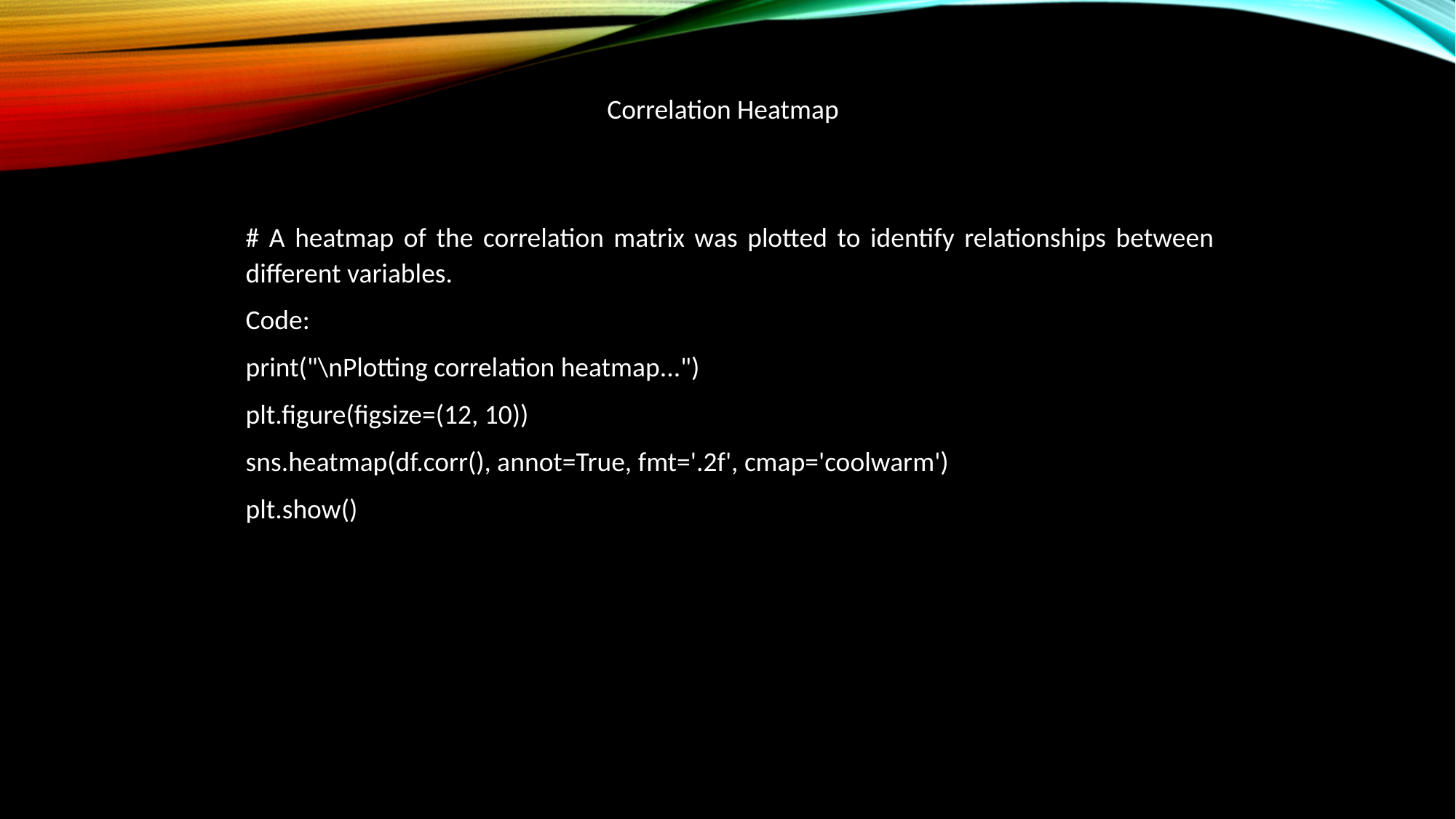

Correlation Heatmap
# A heatmap of the correlation matrix was plotted to identify relationships between different variables.
Code:
print("\nPlotting correlation heatmap...")
plt.figure(figsize=(12, 10))
sns.heatmap(df.corr(), annot=True, fmt='.2f', cmap='coolwarm')
plt.show()